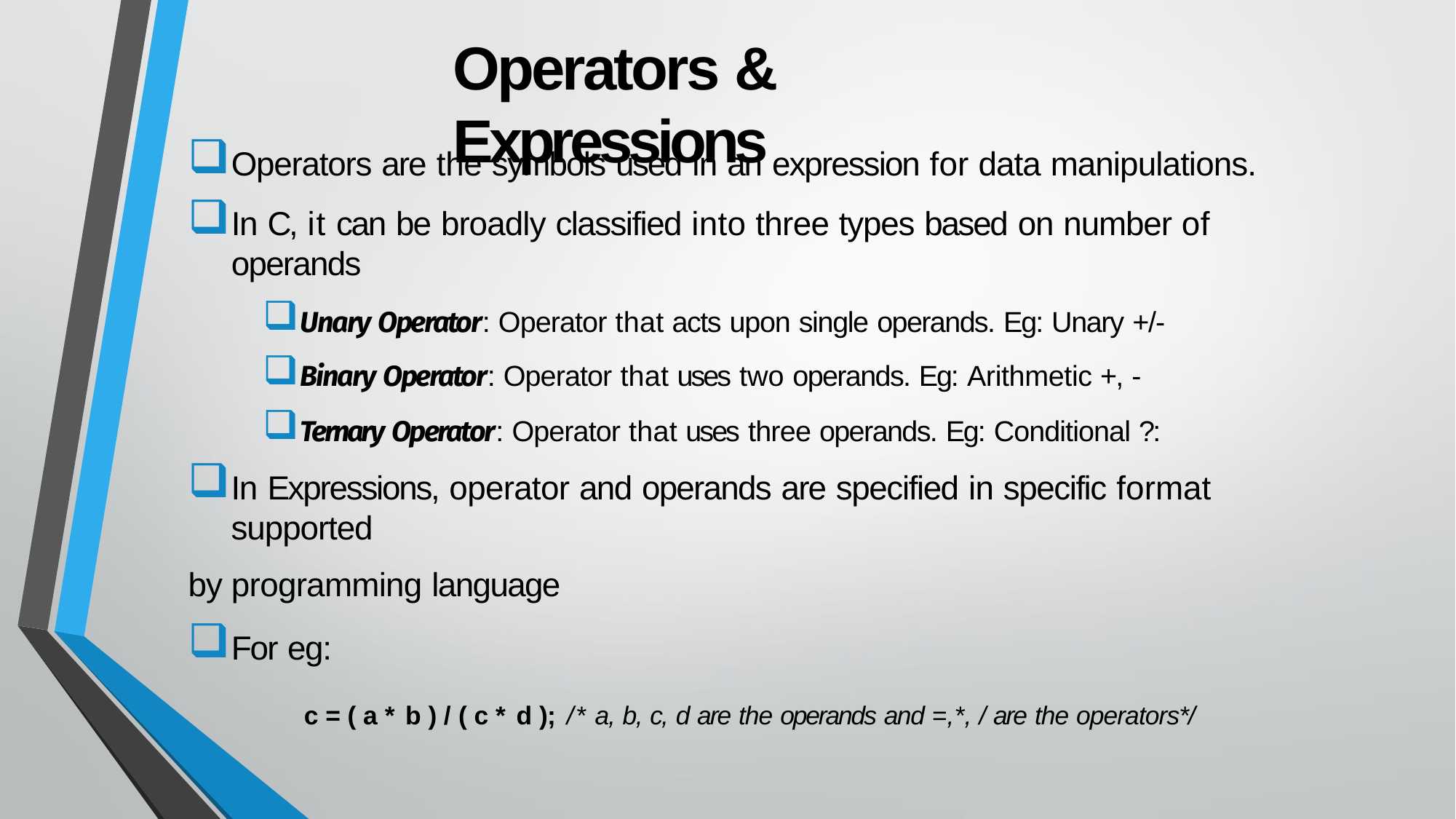

# Operators & Expressions
Operators are the symbols used in an expression for data manipulations.
In C, it can be broadly classified into three types based on number of operands
Unary Operator: Operator that acts upon single operands. Eg: Unary +/-
Binary Operator: Operator that uses two operands. Eg: Arithmetic +, -
Ternary Operator: Operator that uses three operands. Eg: Conditional ?:
In Expressions, operator and operands are specified in specific format supported
by programming language
For eg:
c = ( a * b ) / ( c * d ); /* a, b, c, d are the operands and =,*, / are the operators*/